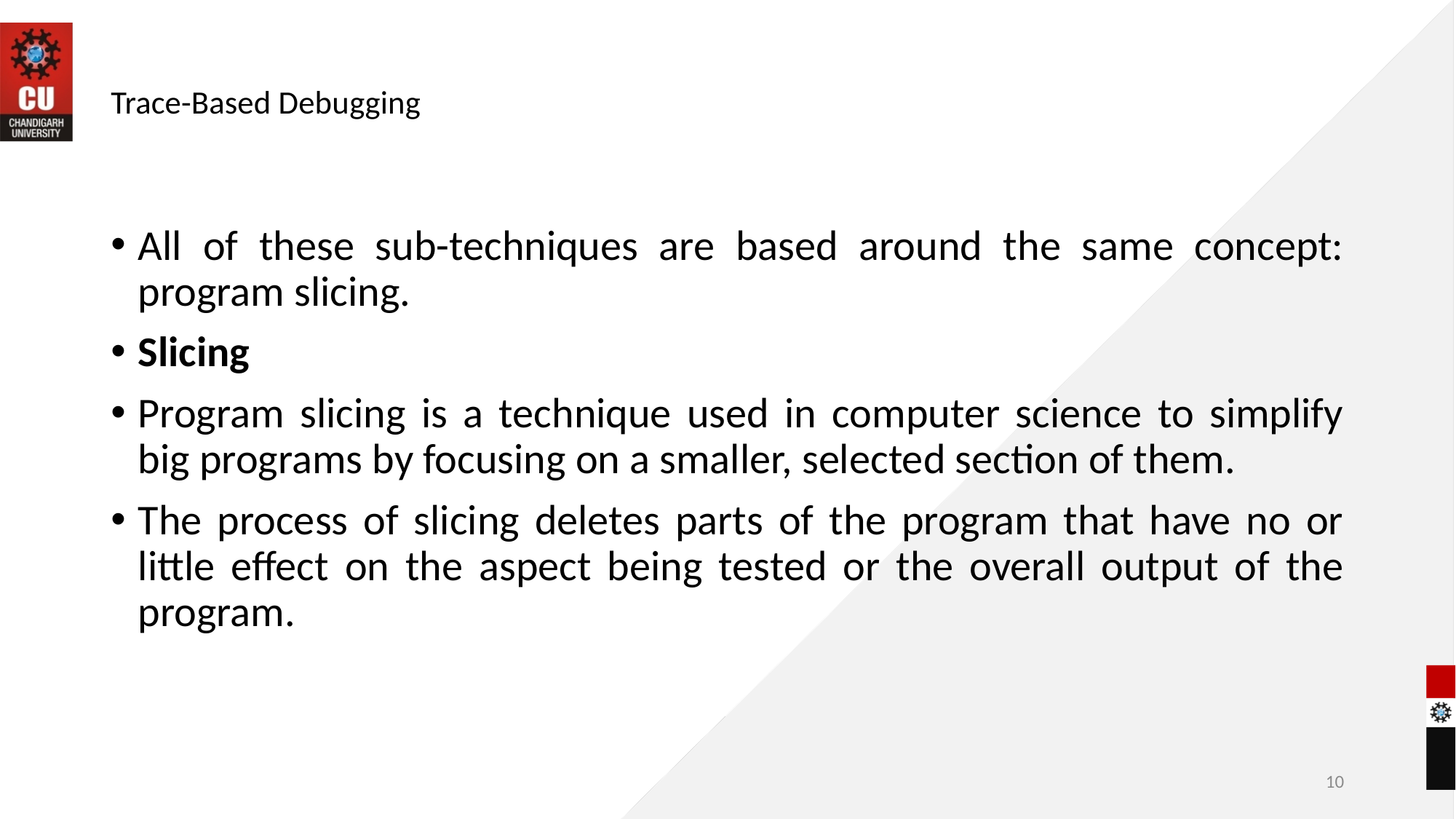

# Trace-Based Debugging
All of these sub-techniques are based around the same concept: program slicing.
Slicing
Program slicing is a technique used in computer science to simplify big programs by focusing on a smaller, selected section of them.
The process of slicing deletes parts of the program that have no or little effect on the aspect being tested or the overall output of the program.

10